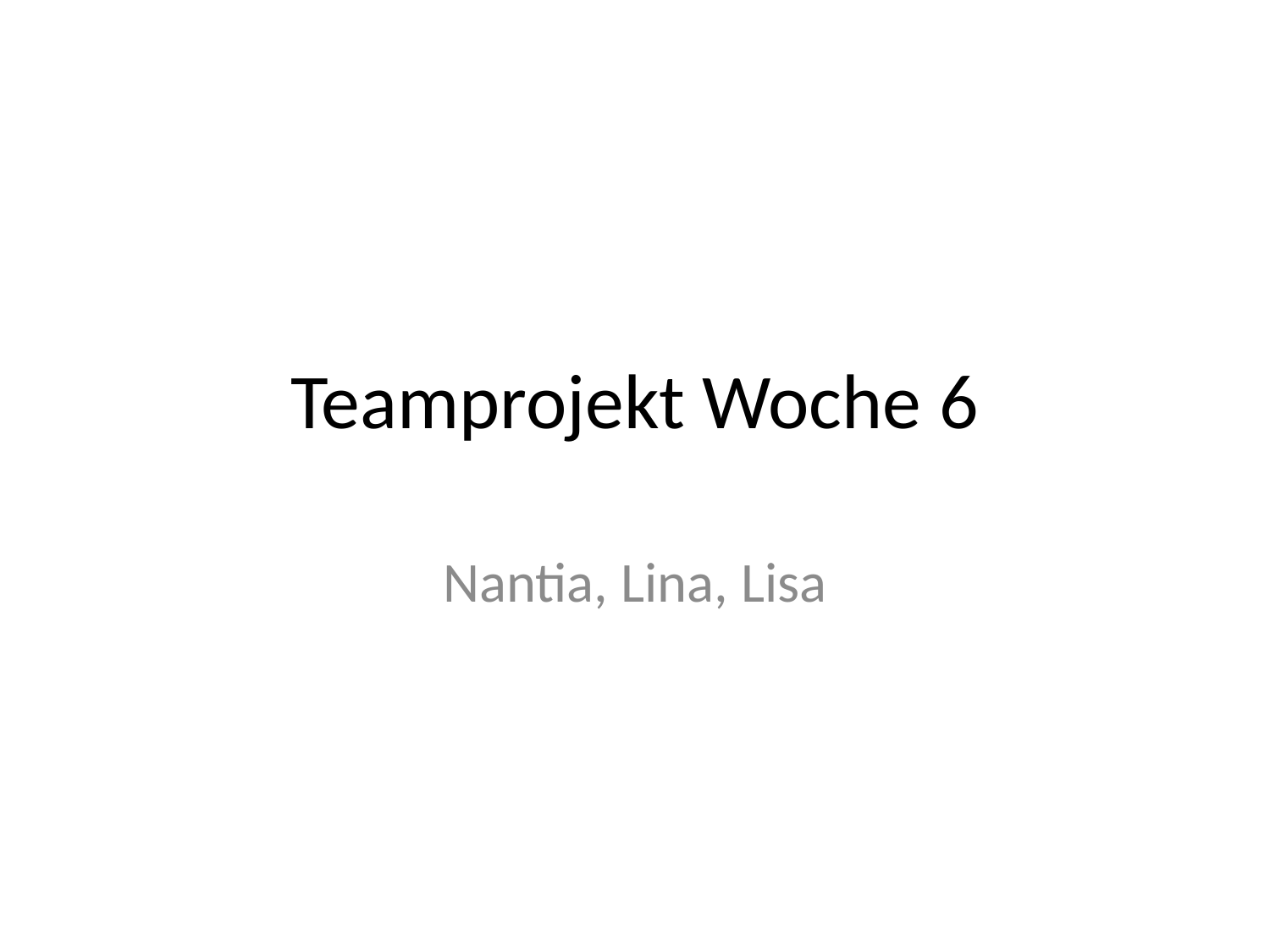

# Teamprojekt Woche 6
Nantia, Lina, Lisa